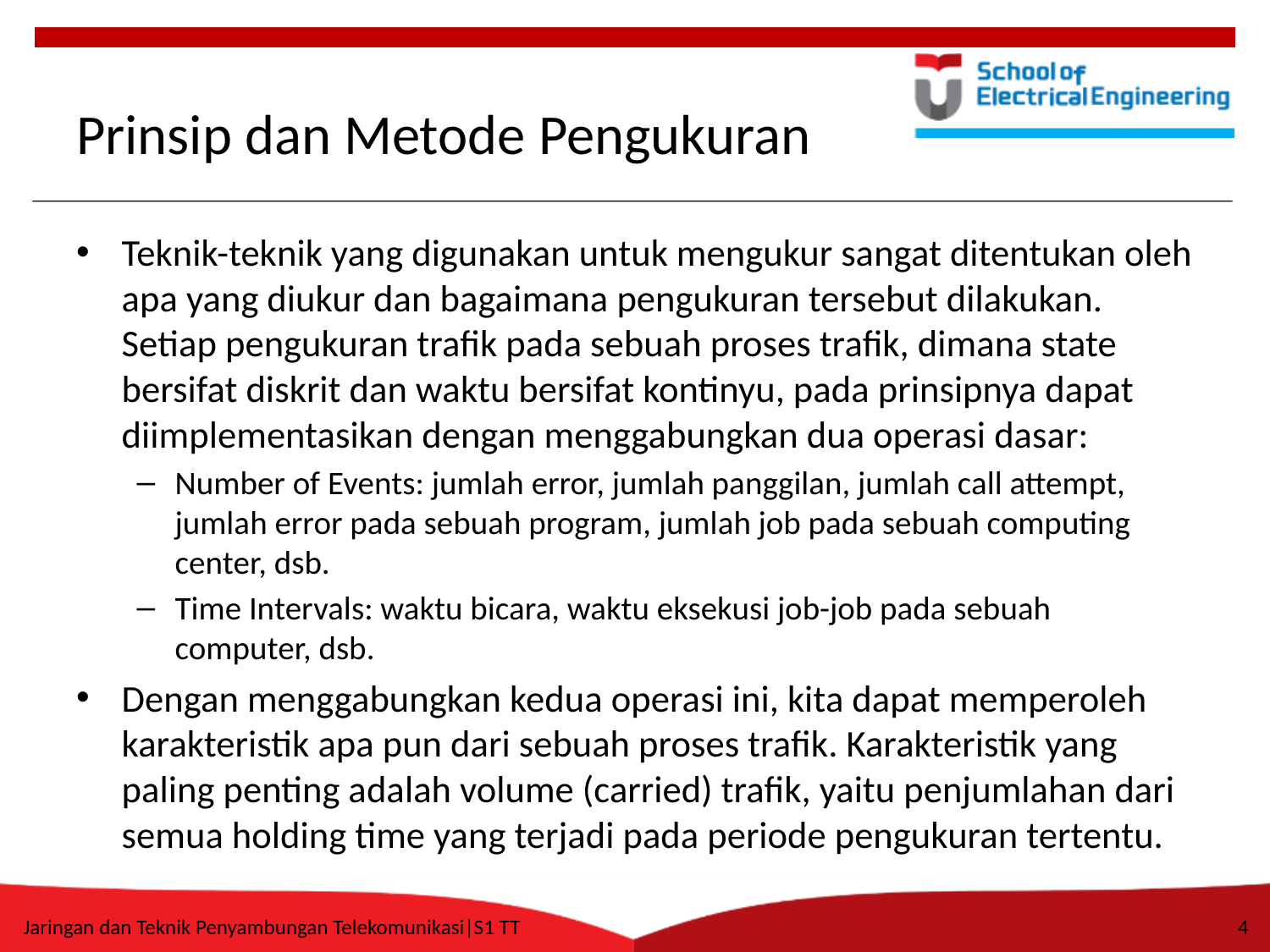

# Prinsip dan Metode Pengukuran
Teknik-teknik yang digunakan untuk mengukur sangat ditentukan oleh apa yang diukur dan bagaimana pengukuran tersebut dilakukan. Setiap pengukuran trafik pada sebuah proses trafik, dimana state bersifat diskrit dan waktu bersifat kontinyu, pada prinsipnya dapat diimplementasikan dengan menggabungkan dua operasi dasar:
Number of Events: jumlah error, jumlah panggilan, jumlah call attempt, jumlah error pada sebuah program, jumlah job pada sebuah computing center, dsb.
Time Intervals: waktu bicara, waktu eksekusi job-job pada sebuah computer, dsb.
Dengan menggabungkan kedua operasi ini, kita dapat memperoleh karakteristik apa pun dari sebuah proses trafik. Karakteristik yang paling penting adalah volume (carried) trafik, yaitu penjumlahan dari semua holding time yang terjadi pada periode pengukuran tertentu.

Jaringan dan Teknik Penyambungan Telekomunikasi|S1 TT
4